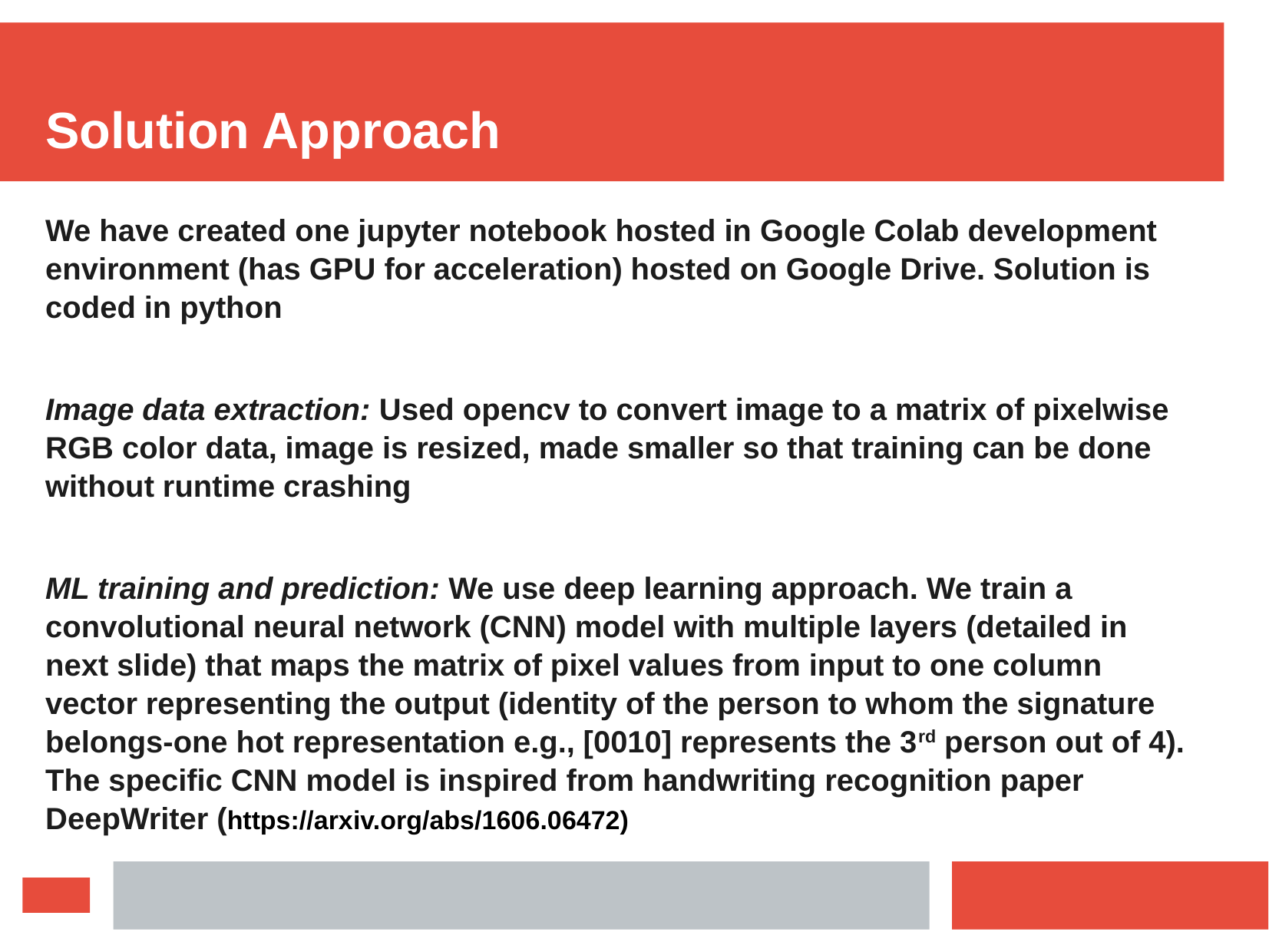

# Solution Approach
We have created one jupyter notebook hosted in Google Colab development environment (has GPU for acceleration) hosted on Google Drive. Solution is coded in python

Image data extraction: Used opencv to convert image to a matrix of pixelwise RGB color data, image is resized, made smaller so that training can be done without runtime crashing

ML training and prediction: We use deep learning approach. We train a convolutional neural network (CNN) model with multiple layers (detailed in next slide) that maps the matrix of pixel values from input to one column vector representing the output (identity of the person to whom the signature belongs-one hot representation e.g., [0010] represents the 3rd person out of 4). The specific CNN model is inspired from handwriting recognition paper DeepWriter (https://arxiv.org/abs/1606.06472)
3